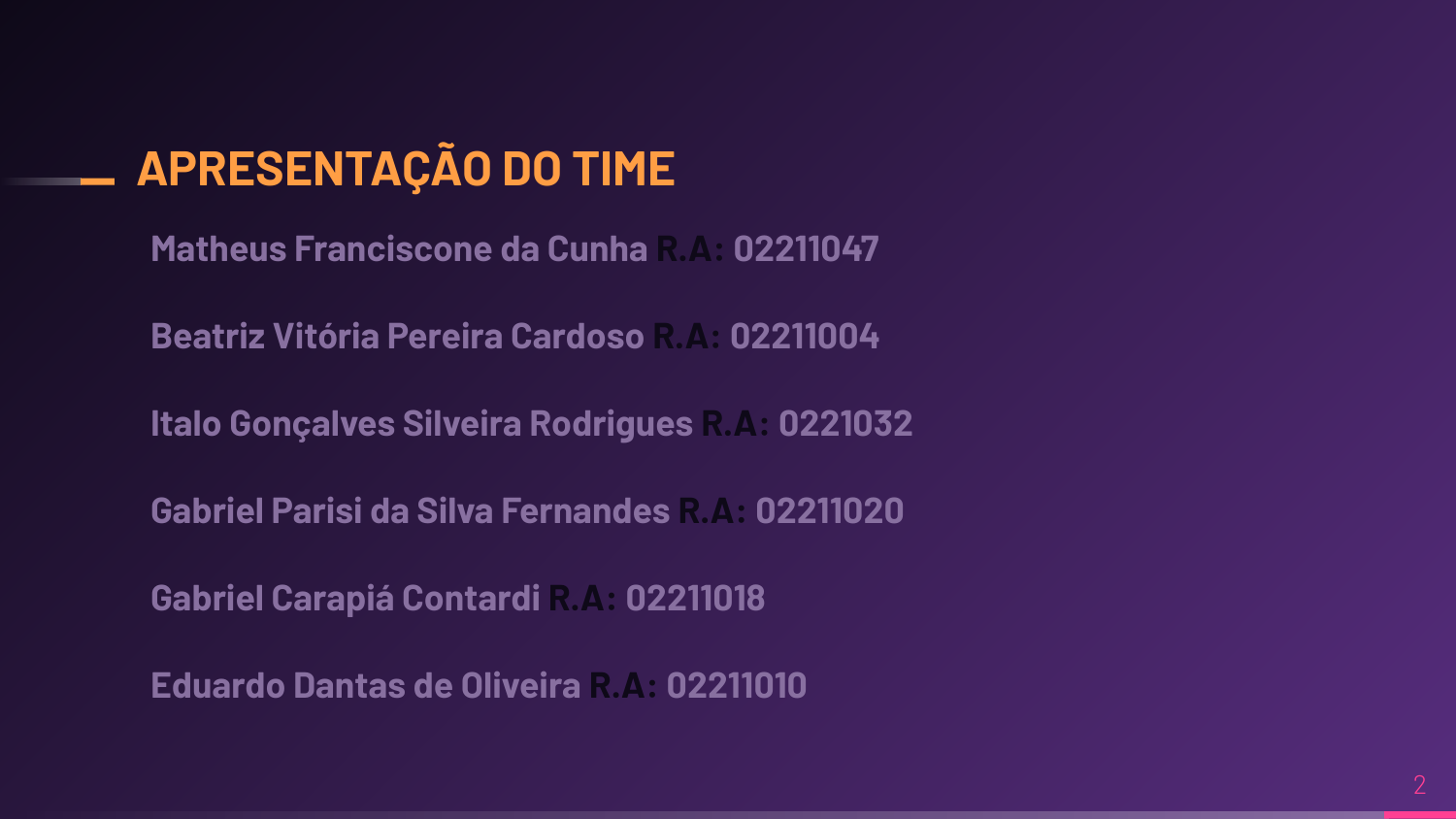

# APRESENTAÇÃO DO TIME
Matheus Franciscone da Cunha R.A: 02211047
Beatriz Vitória Pereira Cardoso R.A: 02211004
Italo Gonçalves Silveira Rodrigues R.A: 0221032
Gabriel Parisi da Silva Fernandes R.A: 02211020
Gabriel Carapiá Contardi R.A: 02211018
Eduardo Dantas de Oliveira R.A: 02211010
2